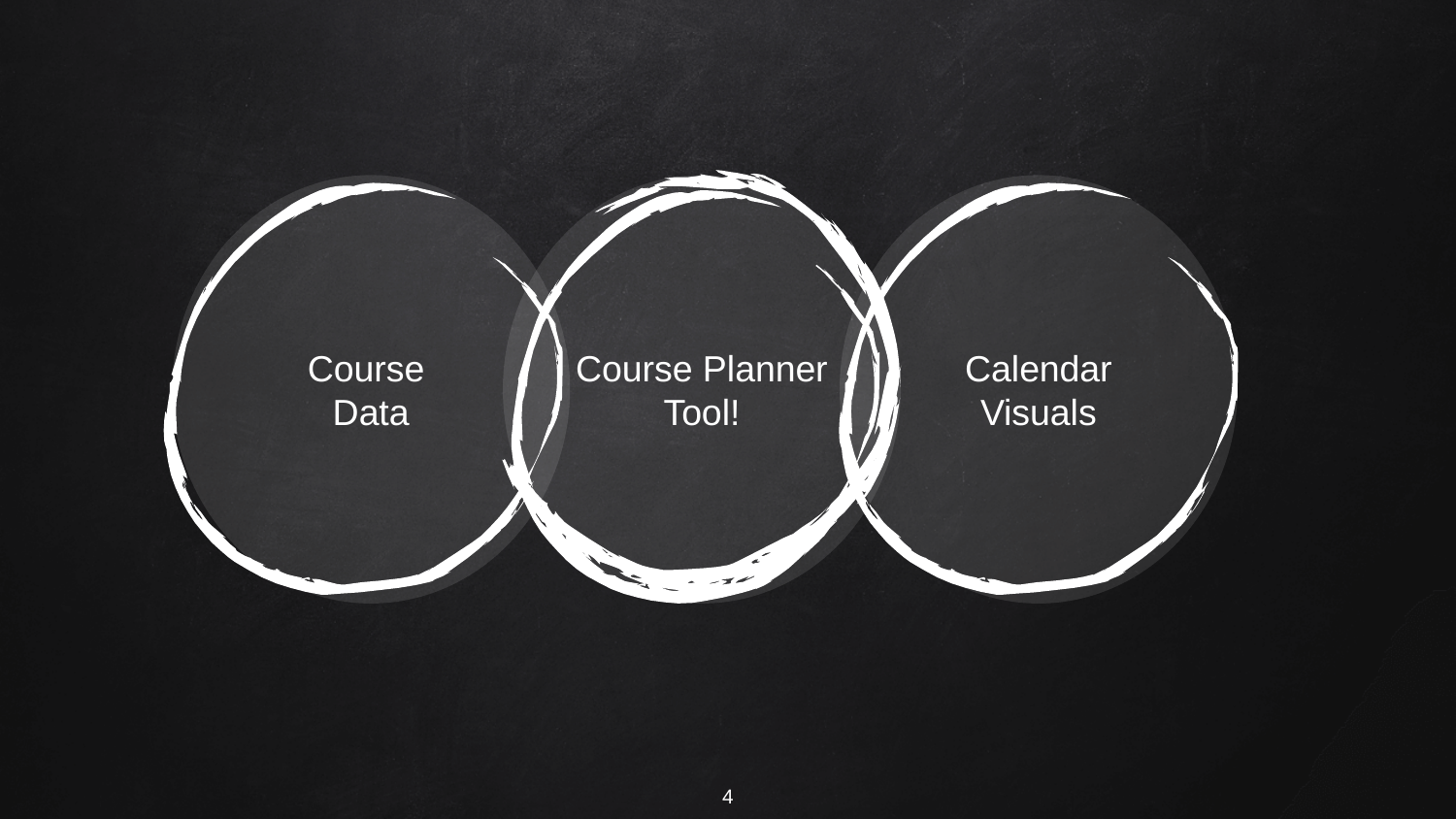

Course
Data
Course Planner
Tool!
Calendar Visuals

4